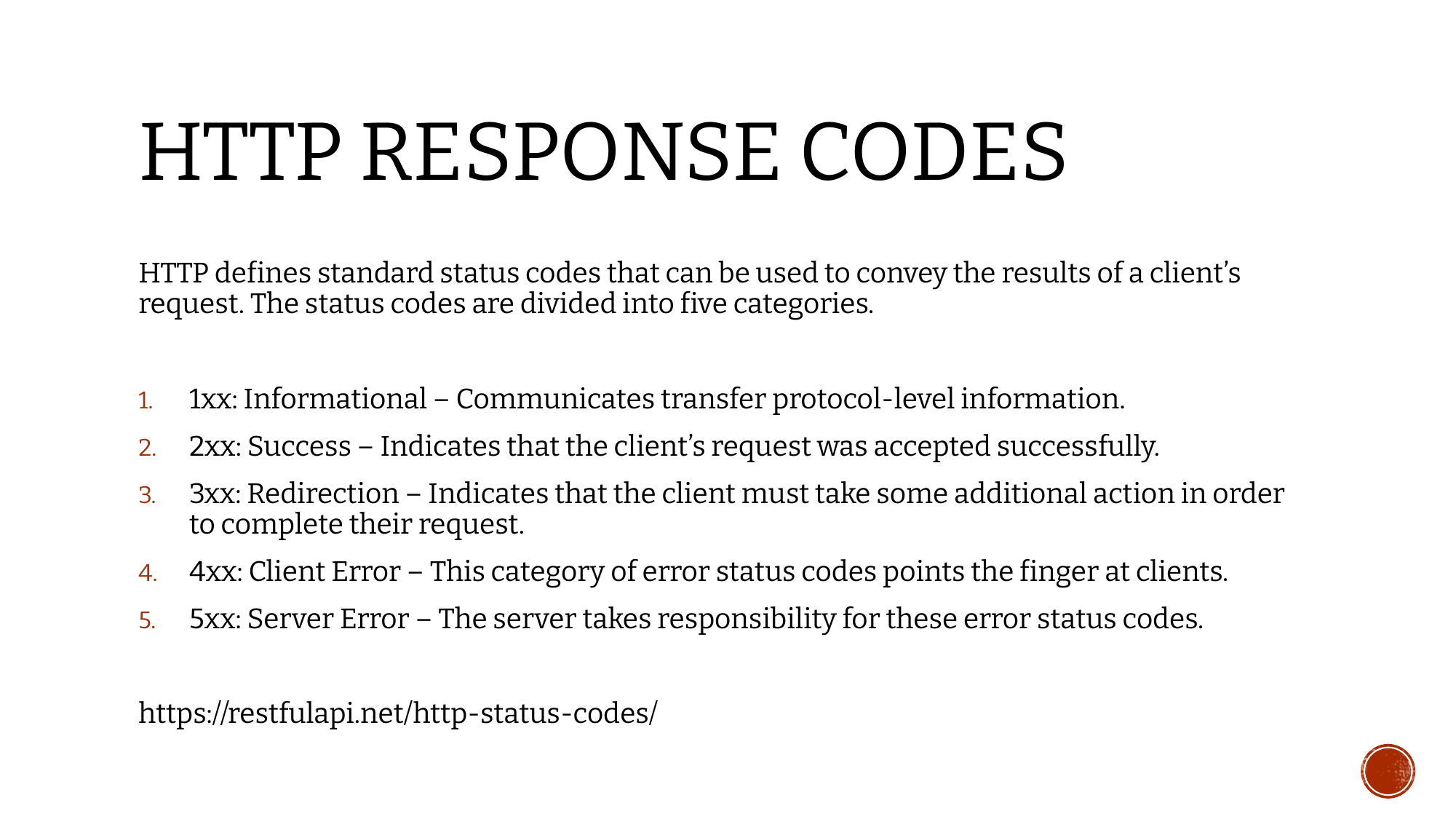

# HTTP RESPONSE CODES
HTTP defines standard status codes that can be used to convey the results of a client’s request. The status codes are divided into five categories.

1xx: Informational – Communicates transfer protocol-level information.
2xx: Success – Indicates that the client’s request was accepted successfully.
3xx: Redirection – Indicates that the client must take some additional action in order to complete their request.
4xx: Client Error – This category of error status codes points the finger at clients.
5xx: Server Error – The server takes responsibility for these error status codes.

https://restfulapi.net/http-status-codes/